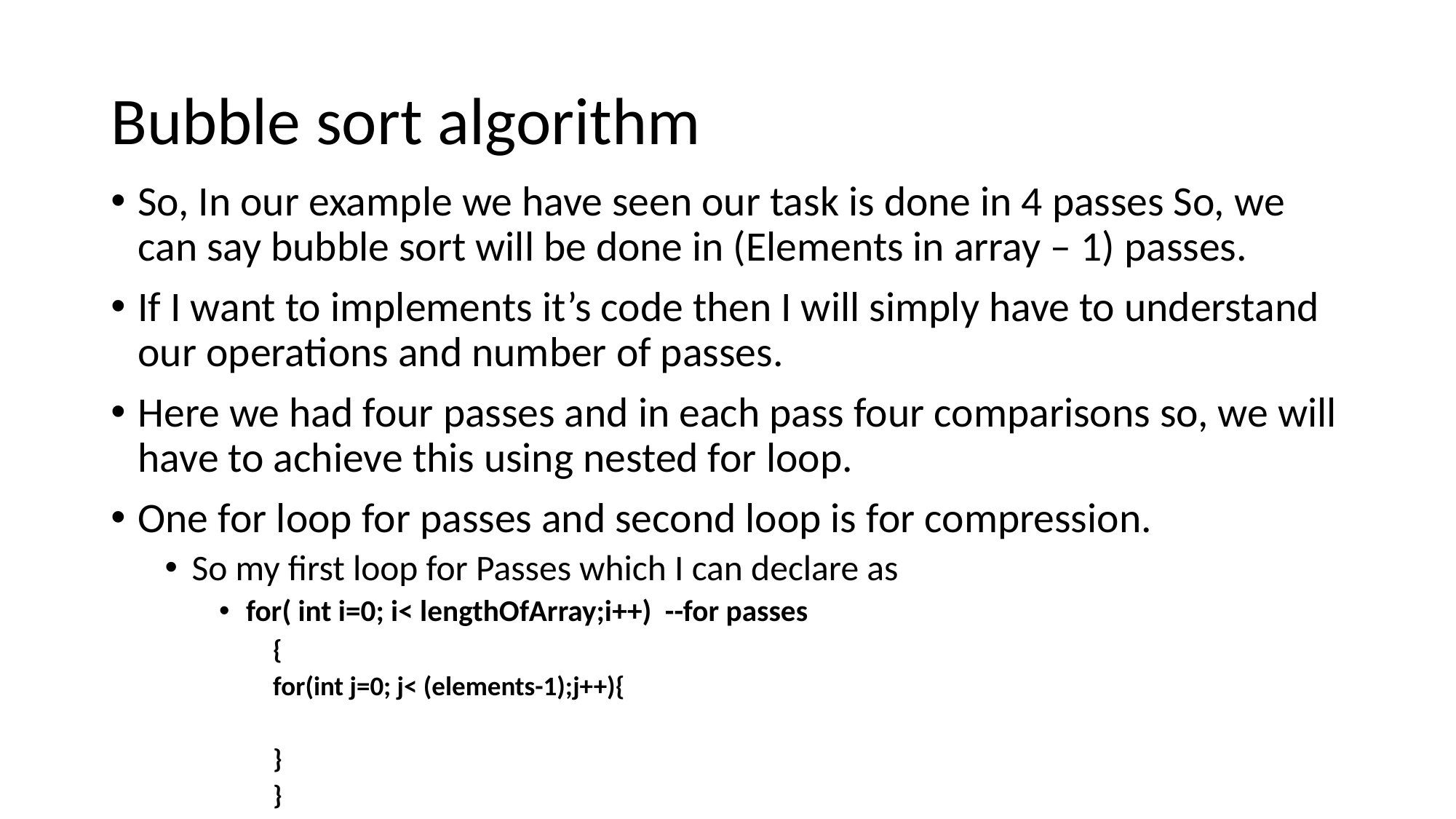

# Bubble sort algorithm
So, In our example we have seen our task is done in 4 passes So, we can say bubble sort will be done in (Elements in array – 1) passes.
If I want to implements it’s code then I will simply have to understand our operations and number of passes.
Here we had four passes and in each pass four comparisons so, we will have to achieve this using nested for loop.
One for loop for passes and second loop is for compression.
So my first loop for Passes which I can declare as
for( int i=0; i< lengthOfArray;i++)  --for passes
{
	for(int j=0; j< (elements-1);j++){

	}
}